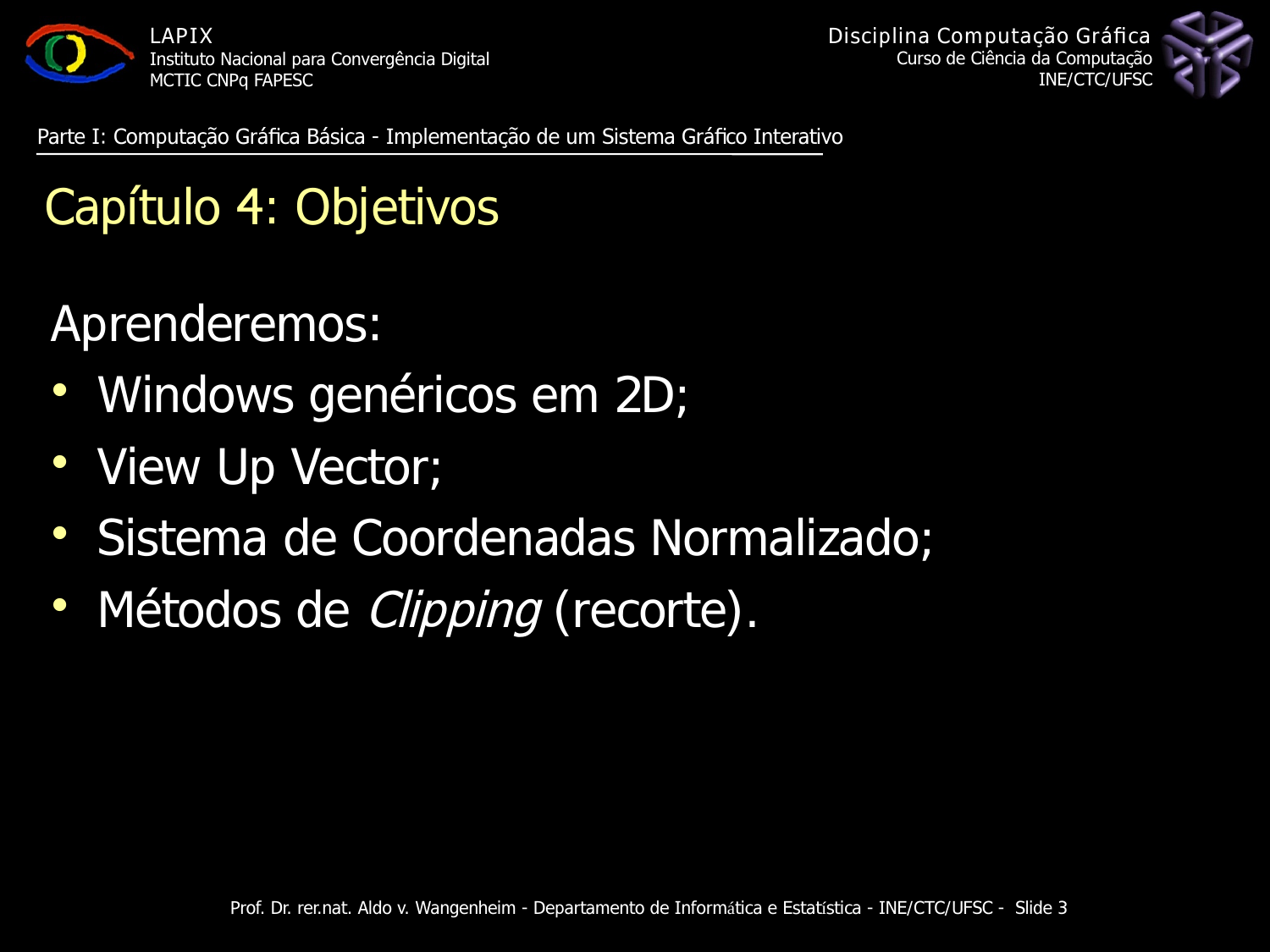

Capítulo 4: Objetivos
Aprenderemos:
Windows genéricos em 2D;
View Up Vector;
Sistema de Coordenadas Normalizado;
Métodos de Clipping (recorte).